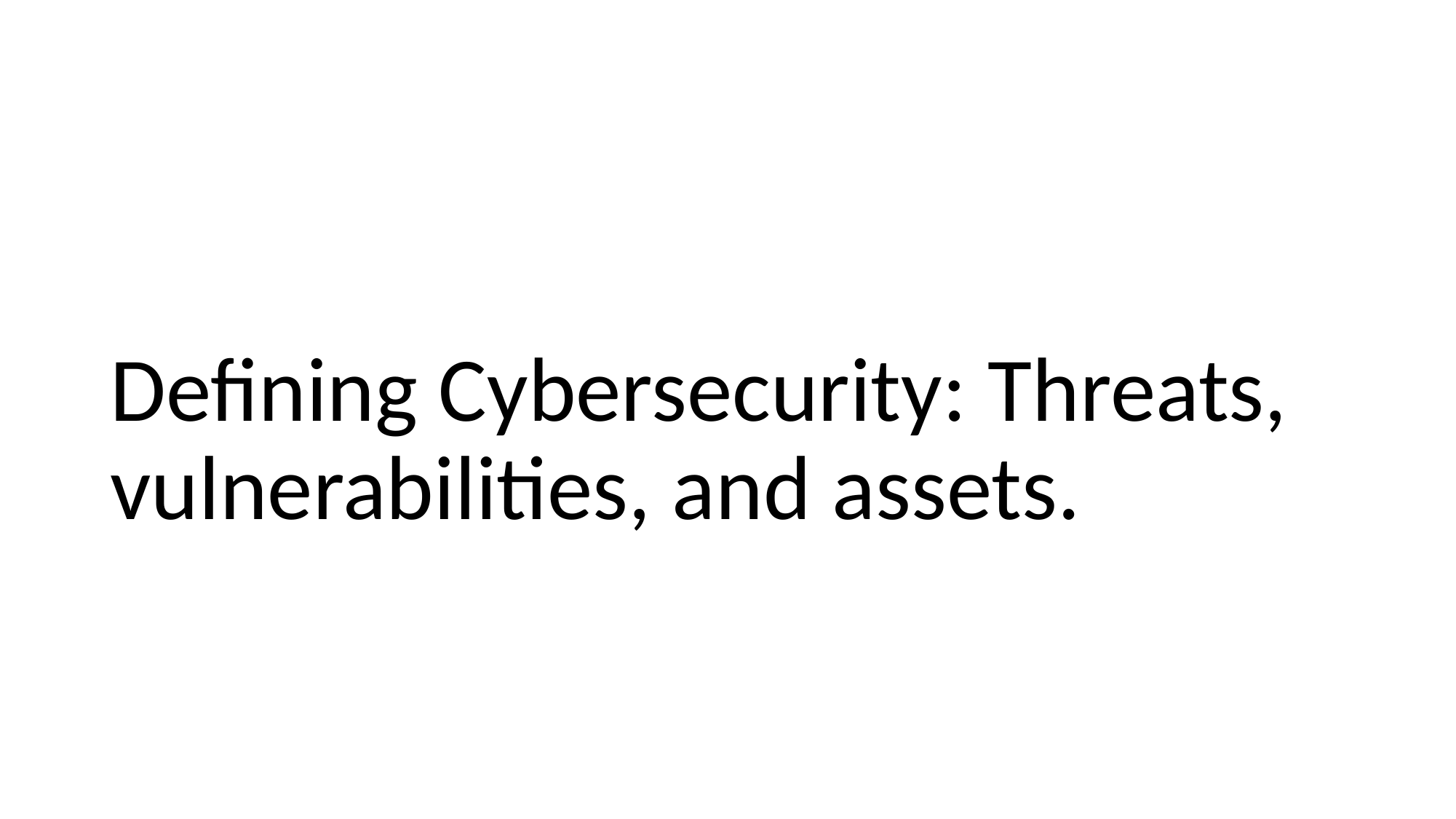

# Defining Cybersecurity: Threats, vulnerabilities, and assets.